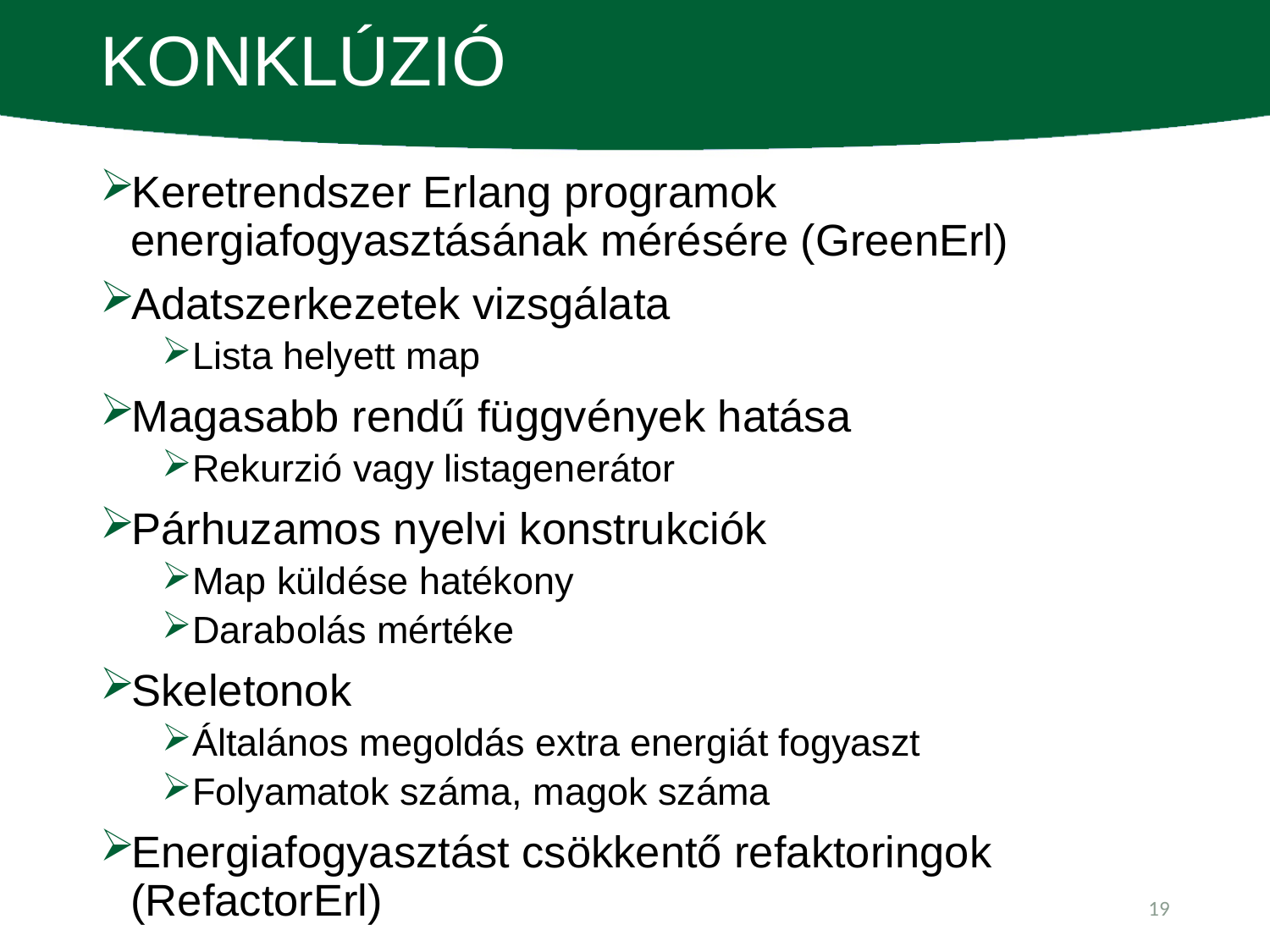

# Konklúzió
Keretrendszer Erlang programok energiafogyasztásának mérésére (GreenErl)
Adatszerkezetek vizsgálata
Lista helyett map
Magasabb rendű függvények hatása
Rekurzió vagy listagenerátor
Párhuzamos nyelvi konstrukciók
Map küldése hatékony
Darabolás mértéke
Skeletonok
Általános megoldás extra energiát fogyaszt
Folyamatok száma, magok száma
Energiafogyasztást csökkentő refaktoringok (RefactorErl)
19